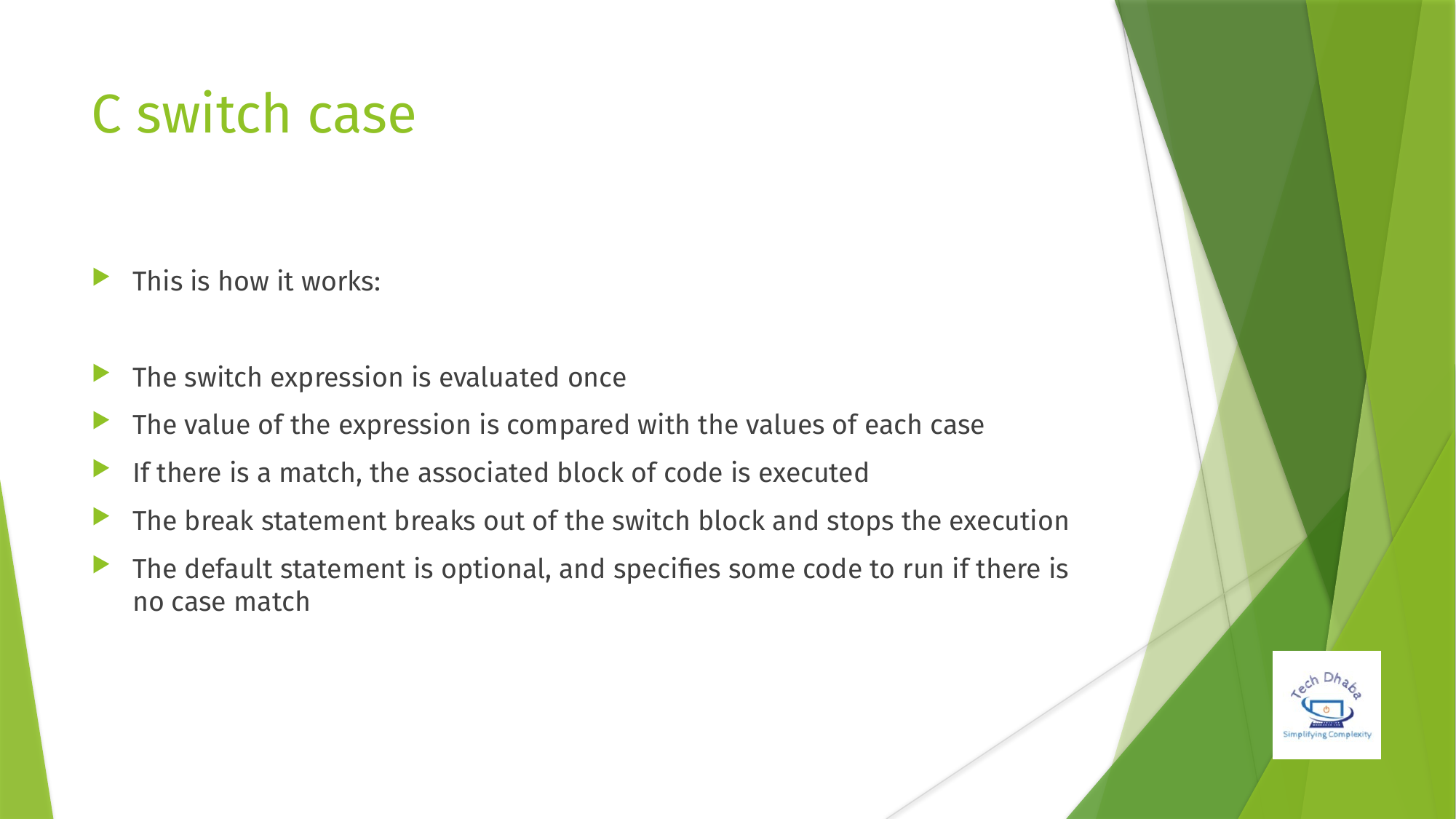

# C switch case
This is how it works:

The switch expression is evaluated once
The value of the expression is compared with the values of each case
If there is a match, the associated block of code is executed
The break statement breaks out of the switch block and stops the execution
The default statement is optional, and specifies some code to run if there is no case match